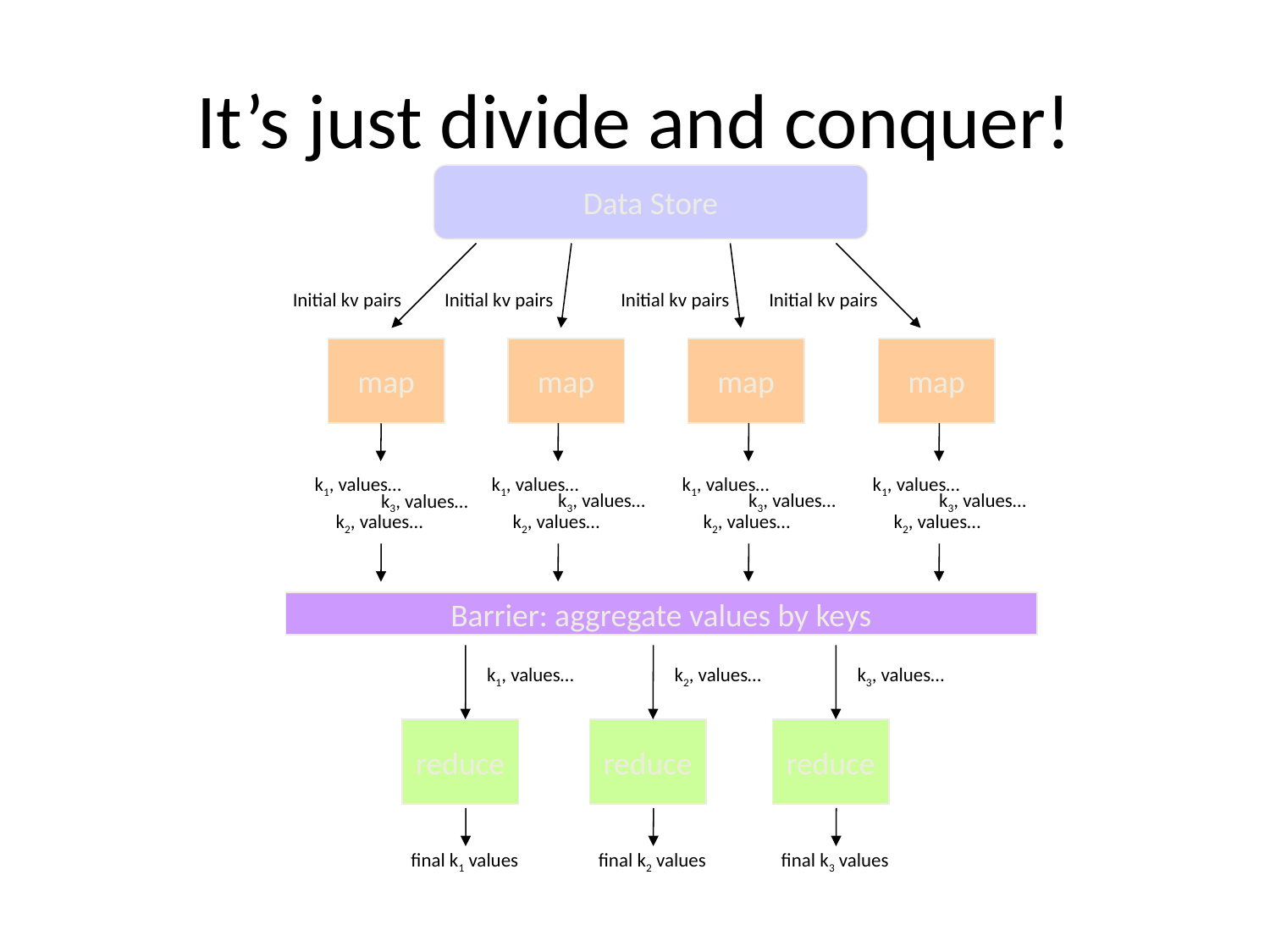

# It’s just divide and conquer!
Data Store
Initial kv pairs
map
Initial kv pairs
map
Initial kv pairs
map
Initial kv pairs
map
k1, values…
k1, values…
k1, values…
k1, values…
k3, values…
k3, values…
k3, values…
k3, values…
k2, values…
k2, values…
k2, values…
k2, values…
Barrier: aggregate values by keys
k1, values…
k2, values…
k3, values…
reduce
reduce
reduce
final k1 values
final k2 values
final k3 values